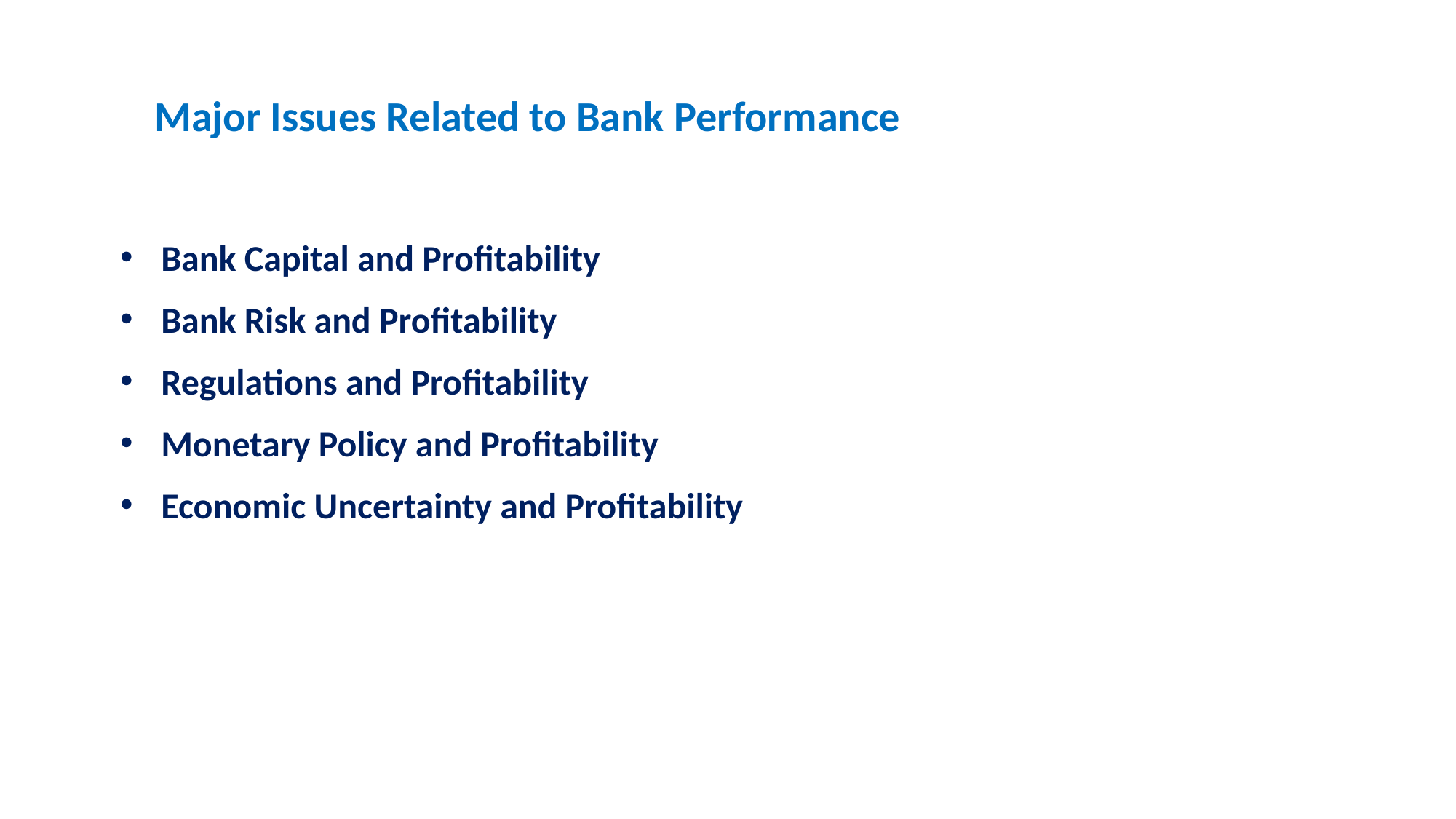

Major Issues Related to Bank Performance

Bank Capital and Profitability
Bank Risk and Profitability
Regulations and Profitability
Monetary Policy and Profitability
Economic Uncertainty and Profitability